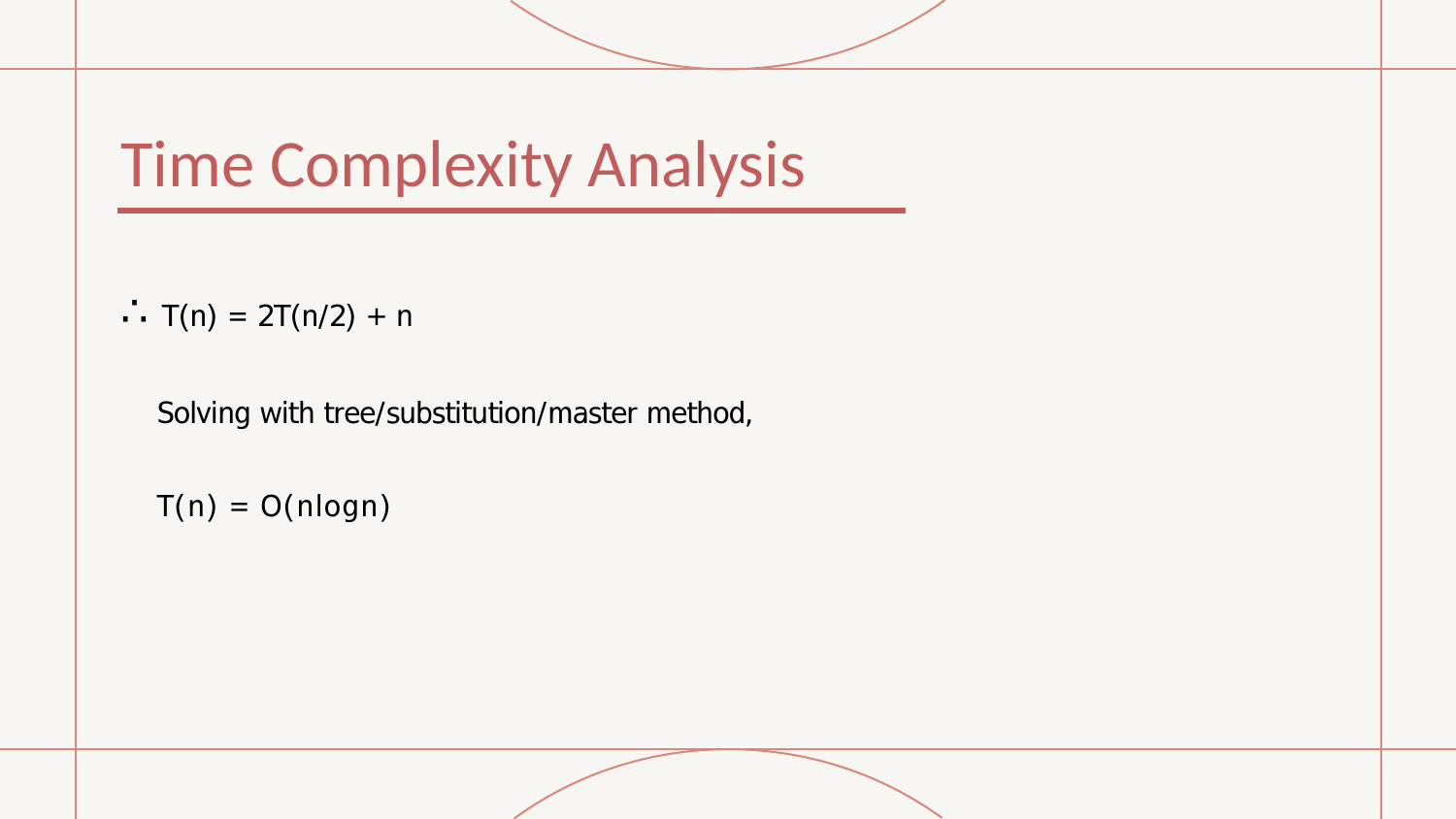

# Time Complexity Analysis
∴ T(n) = 2T(n/2) + n

    Solving with tree/substitution/master method,
    T(n) = O(nlogn)